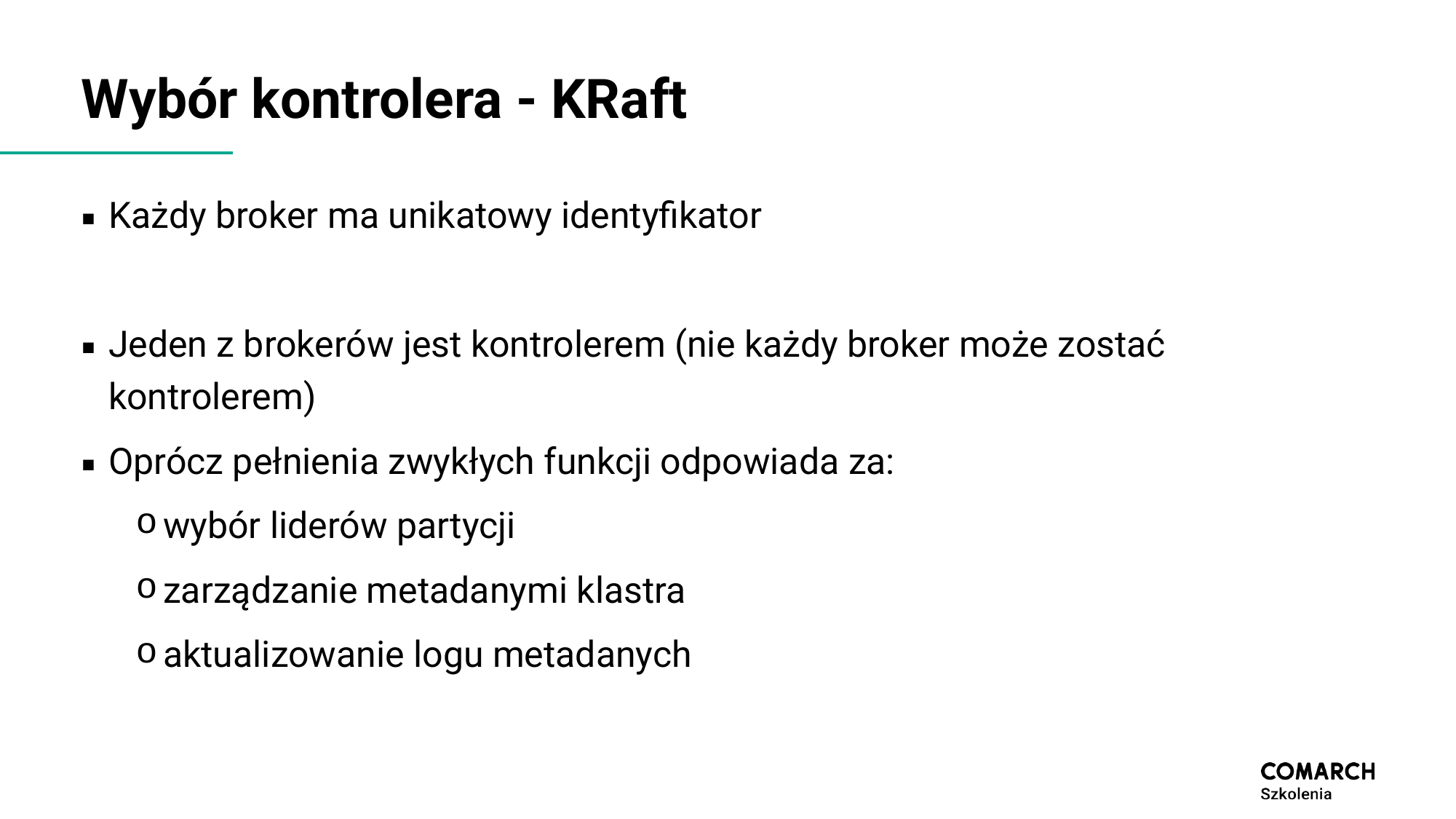

# Wybór kontrolera - KRaft
Każdy broker ma unikatowy identyfikator

Jeden z brokerów jest kontrolerem (nie każdy broker może zostać kontrolerem)
Oprócz pełnienia zwykłych funkcji odpowiada za:
wybór liderów partycji
zarządzanie metadanymi klastra
aktualizowanie logu metadanych